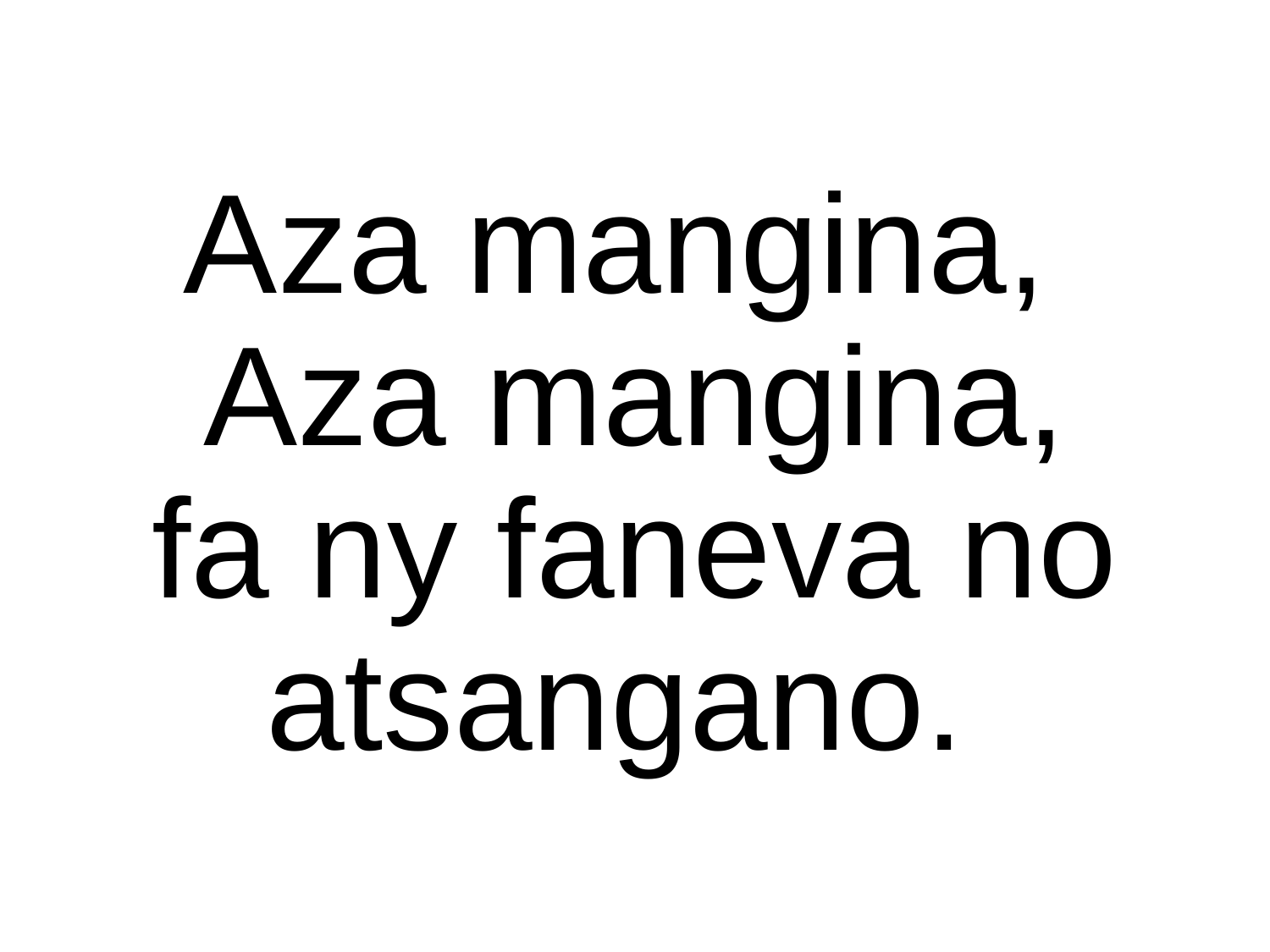

Aza mangina,
Aza mangina,
fa ny faneva no
atsangano.